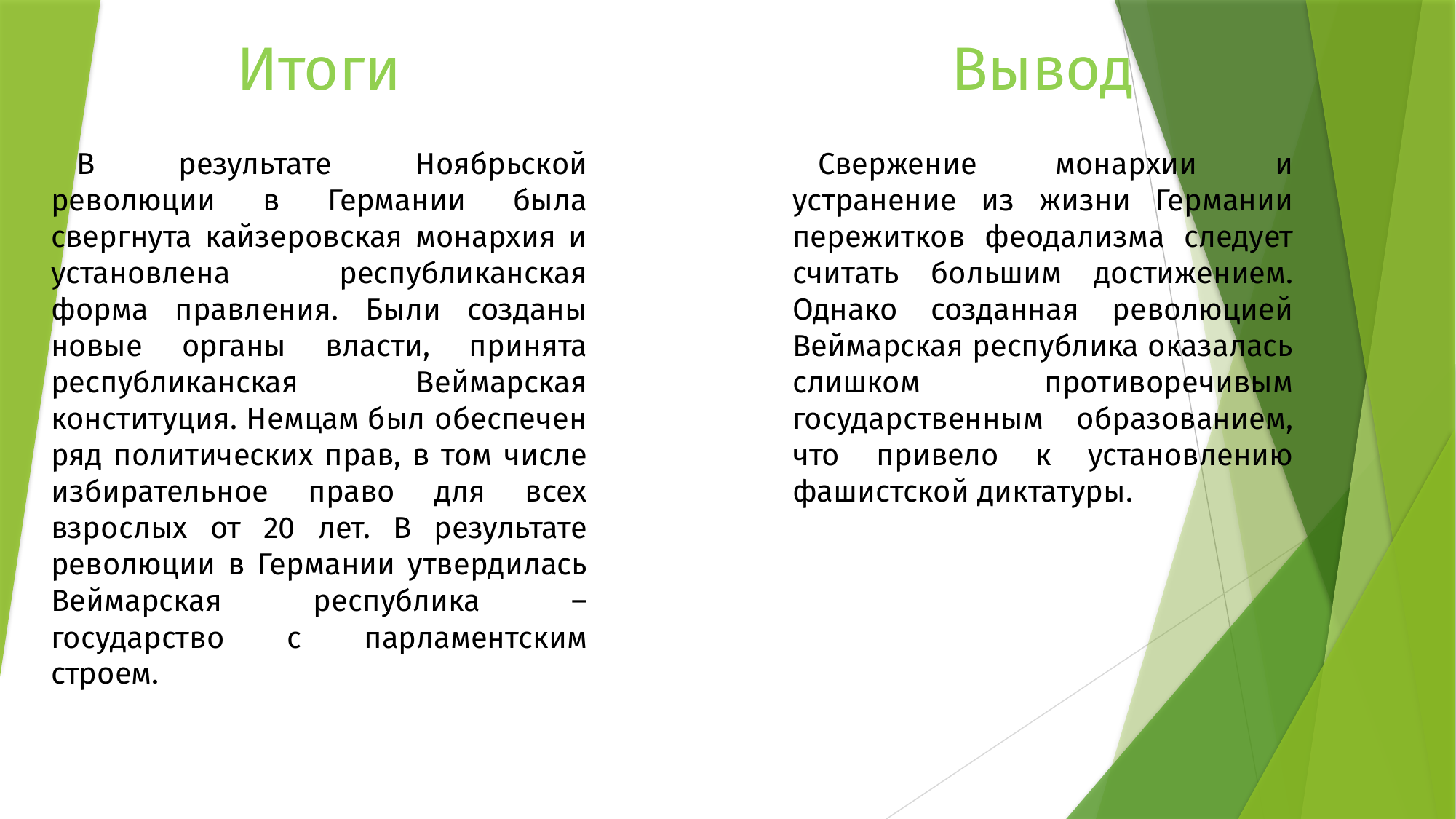

Итоги
Вывод
В результате Ноябрьской революции в Германии была свергнута кайзеровская монархия и установлена республиканская форма правления. Были созданы новые органы власти, принята республиканская Веймарская конституция. Немцам был обеспечен ряд политических прав, в том числе избирательное право для всех взрослых от 20 лет. В результате революции в Германии утвердилась Веймарская республика – государство с парламентским строем.
Свержение монархии и устранение из жизни Германии пережитков феодализма следует считать большим достижением. Однако созданная революцией Веймарская республика оказалась слишком противоречивым государственным образованием, что привело к установлению фашистской диктатуры.